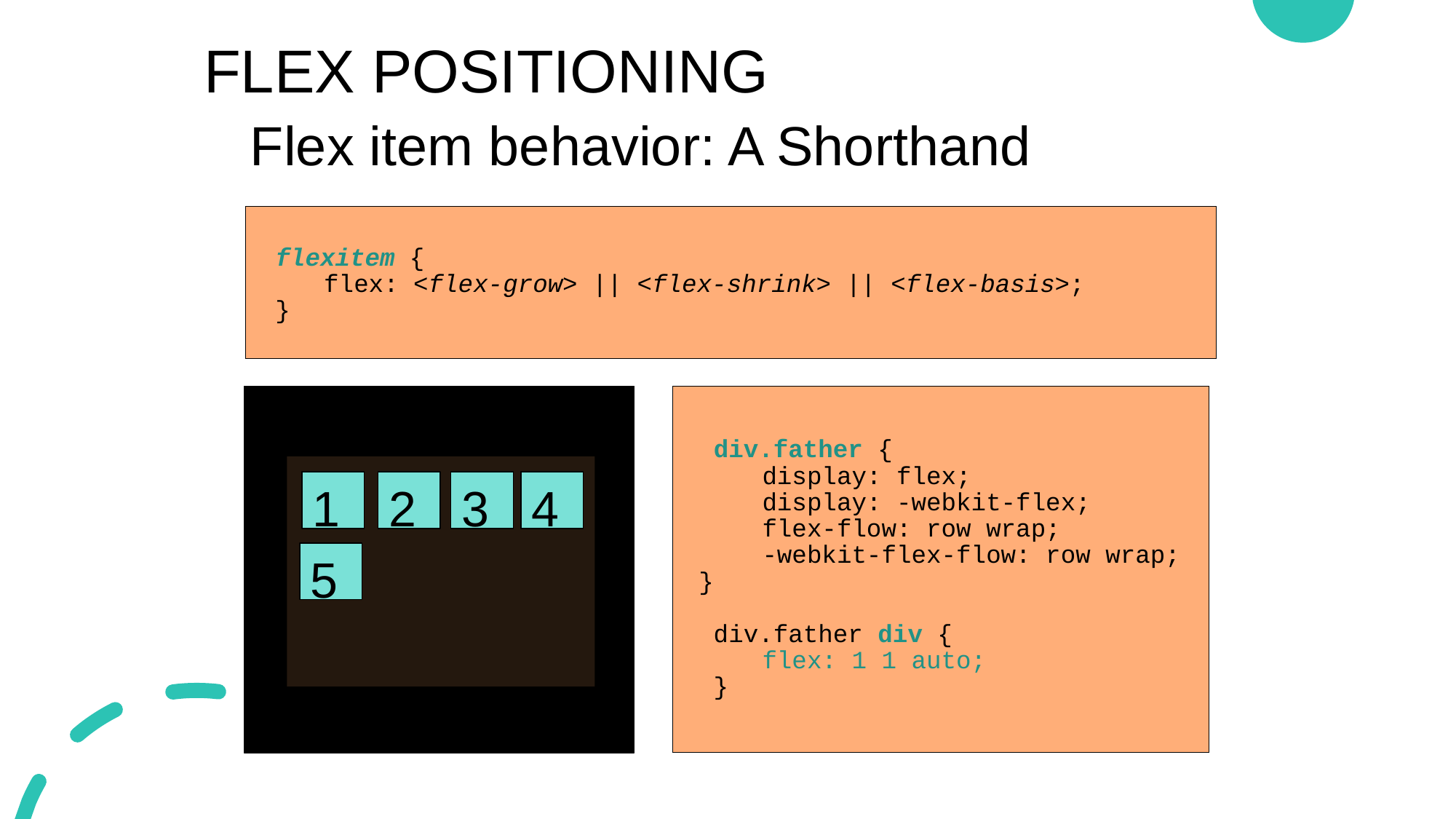

FLEX POSITIONING
Flex item behavior: A Shorthand
  flexitem {
	flex: <flex-grow> || <flex-shrink> || <flex-basis>;
  }

# div.father { display: flex; display: -webkit-flex; flex-flow: row wrap; -webkit-flex-flow: row wrap; } div.father div { flex: 1 1 auto; }

1
2
3
4
5